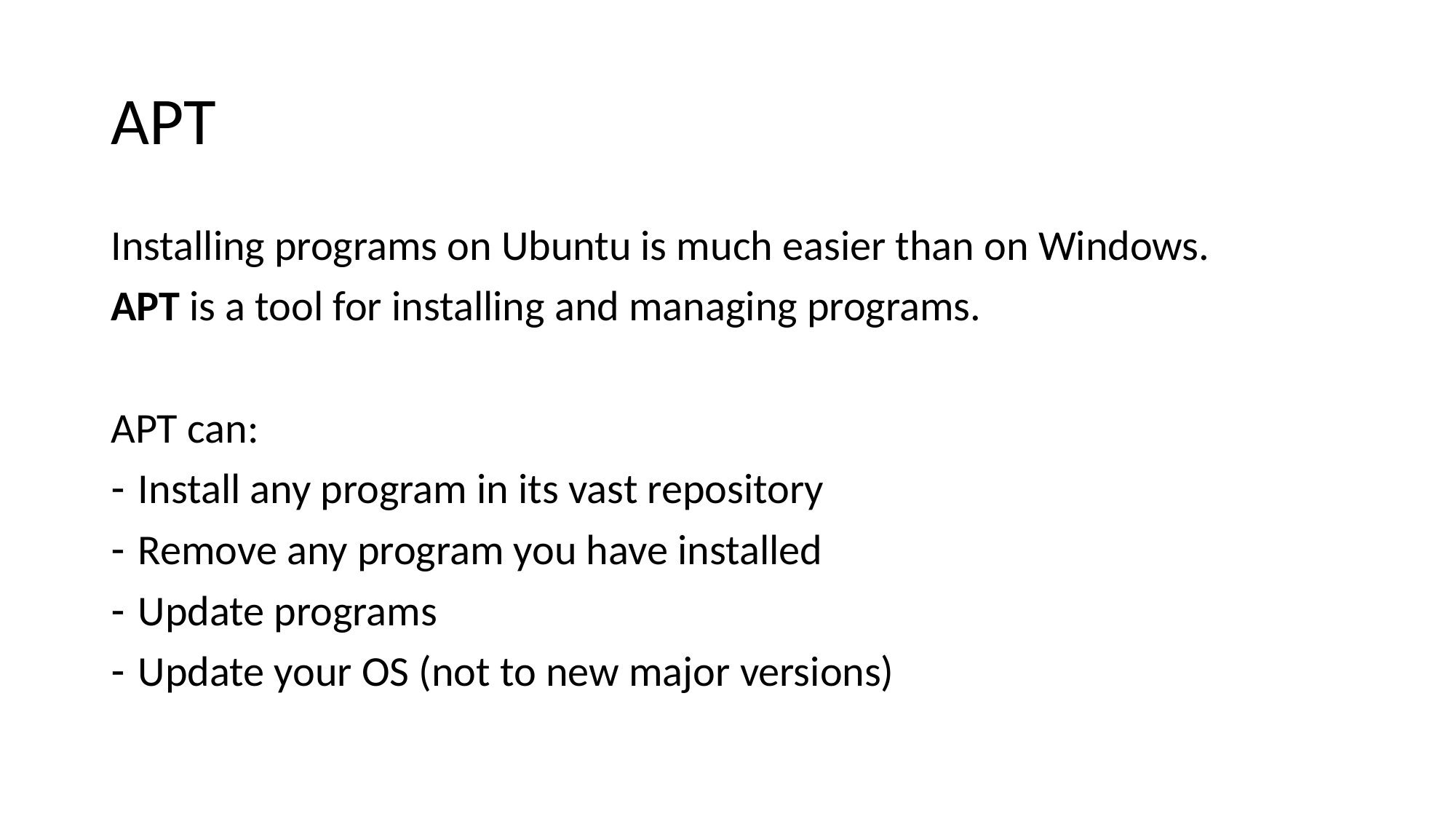

# APT
Installing programs on Ubuntu is much easier than on Windows.
APT is a tool for installing and managing programs.

APT can:
Install any program in its vast repository
Remove any program you have installed
Update programs
Update your OS (not to new major versions)